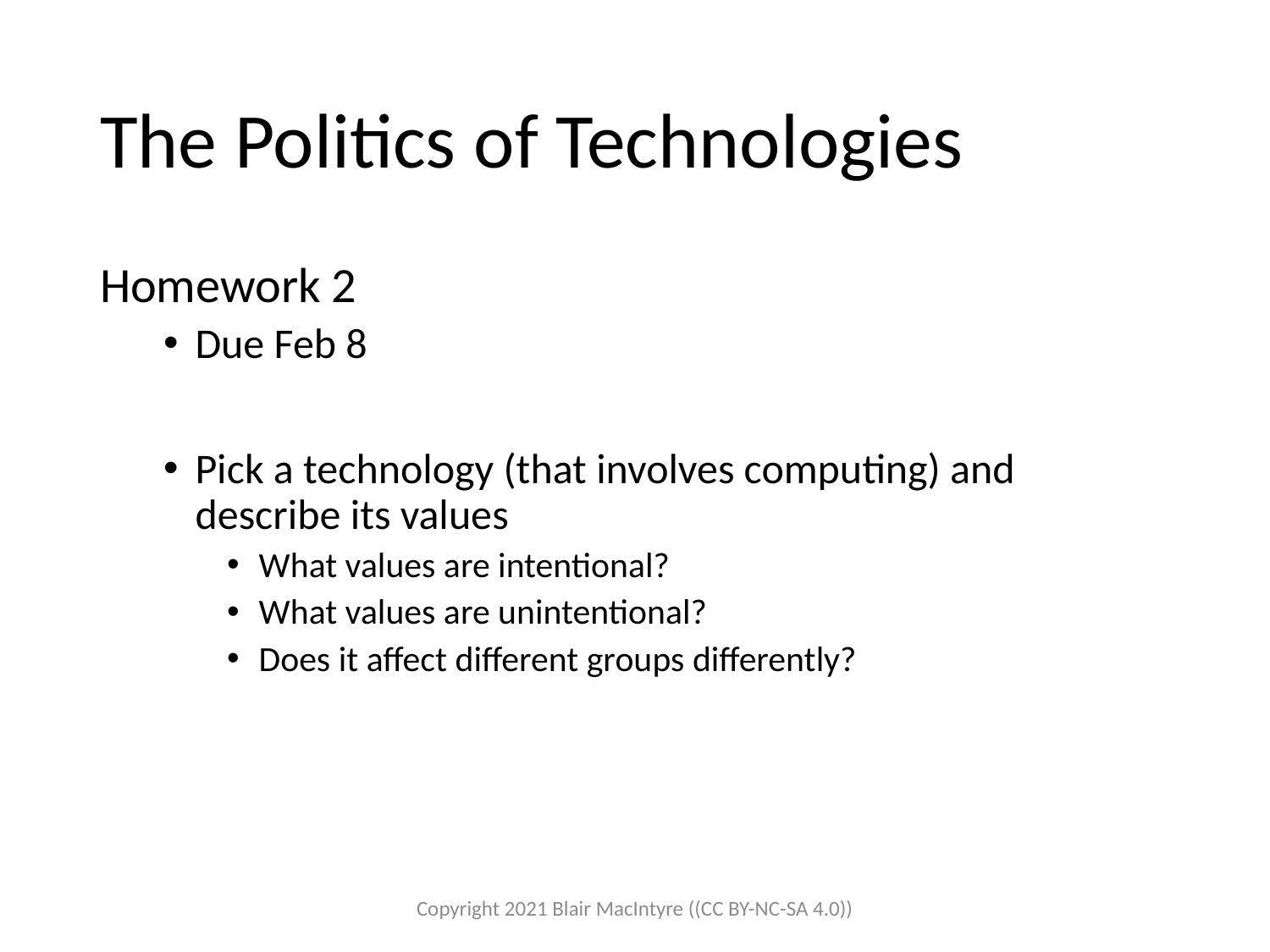

# The Politics of Technologies
Homework 2
Due Feb 8

Pick a technology (that involves computing) and describe its values
What values are intentional?
What values are unintentional?
Does it affect different groups differently?
Copyright 2021 Blair MacIntyre ((CC BY-NC-SA 4.0))